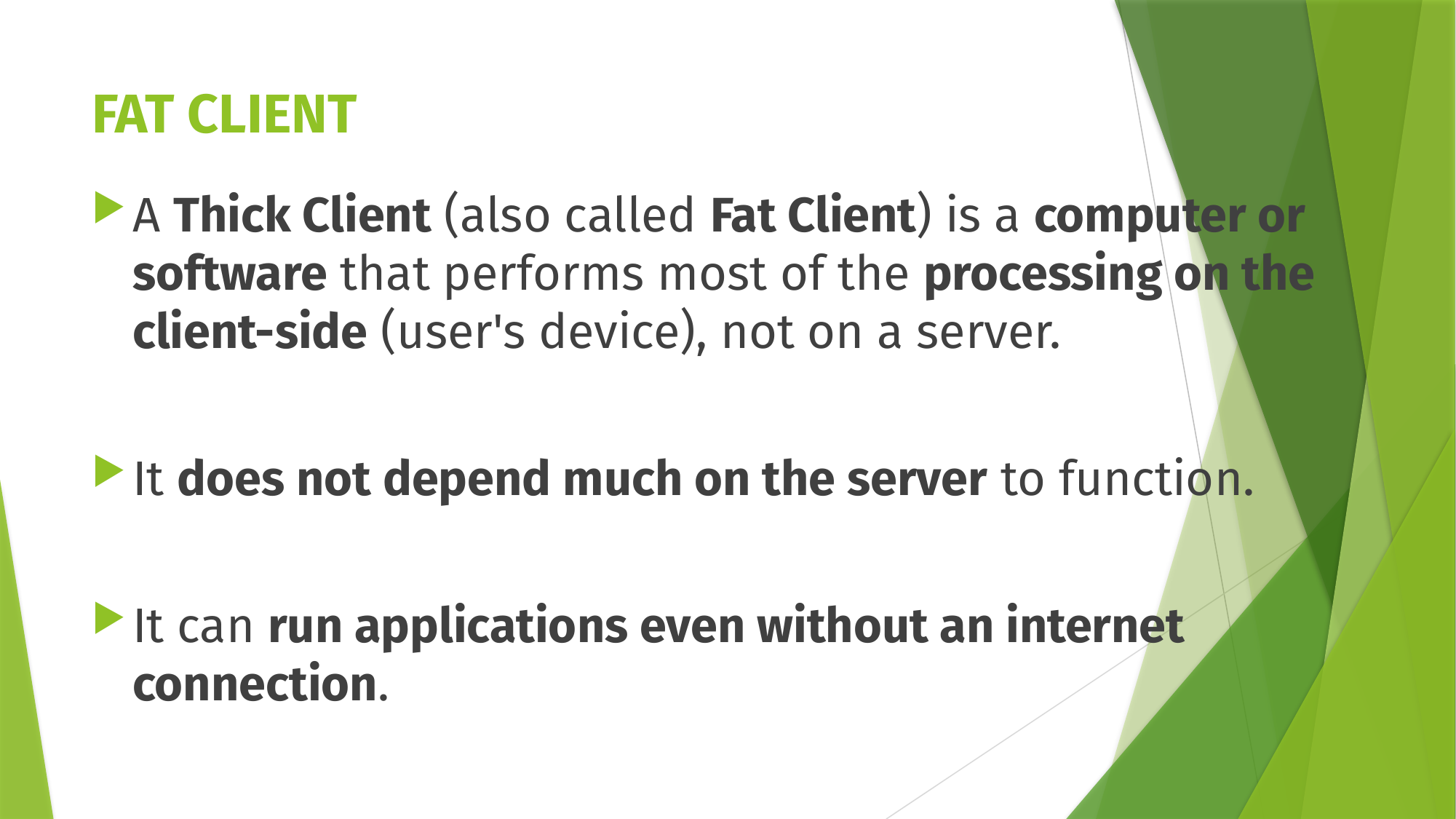

# FAT CLIENT
A Thick Client (also called Fat Client) is a computer or software that performs most of the processing on the client-side (user's device), not on a server.

It does not depend much on the server to function.

It can run applications even without an internet connection.